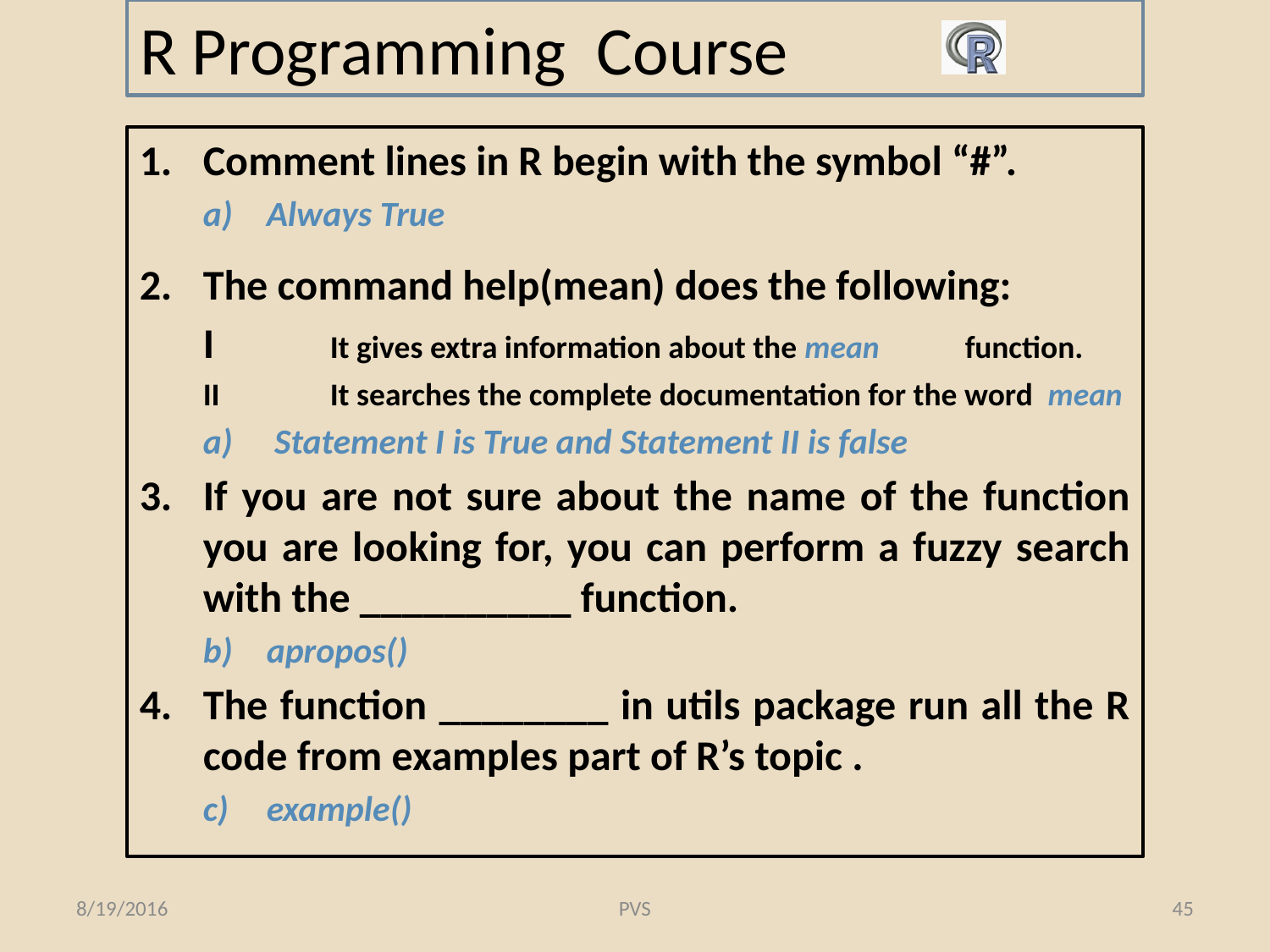

# R Programming  Course

Comment lines in R begin with the symbol “#”.
Always True

The command help(mean) does the following:
	I	It gives extra information about the mean 	function.
	II	It searches the complete documentation for the word  mean
 Statement I is True and Statement II is false
If you are not sure about the name of the function you are looking for, you can perform a fuzzy search with the __________ function.
apropos()
4.	The function ________ in utils package run all the R code from examples part of R’s topic .
example()
8/19/2016
PVS
45